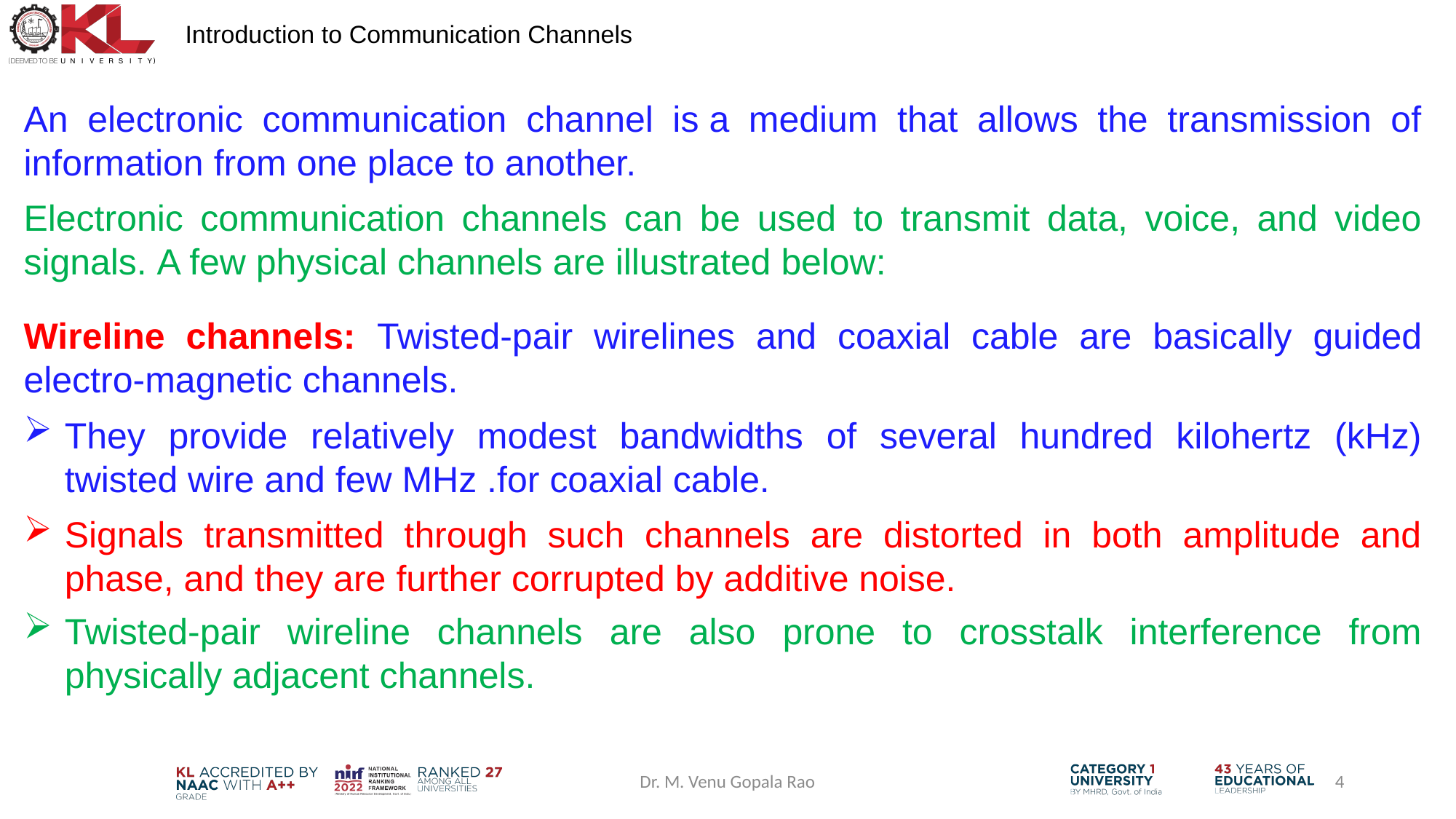

# Introduction to Communication Channels
An electronic communication channel is a medium that allows the transmission of information from one place to another.
Electronic communication channels can be used to transmit data, voice, and video signals. A few physical channels are illustrated below:
Wireline channels: Twisted-pair wirelines and coaxial cable are basically guided electro-magnetic channels.
They provide relatively modest bandwidths of several hundred kilohertz (kHz) twisted wire and few MHz .for coaxial cable.
Signals transmitted through such channels are distorted in both amplitude and phase, and they are further corrupted by additive noise.
Twisted-pair wireline channels are also prone to crosstalk interference from physically adjacent channels.
Dr. M. Venu Gopala Rao
4